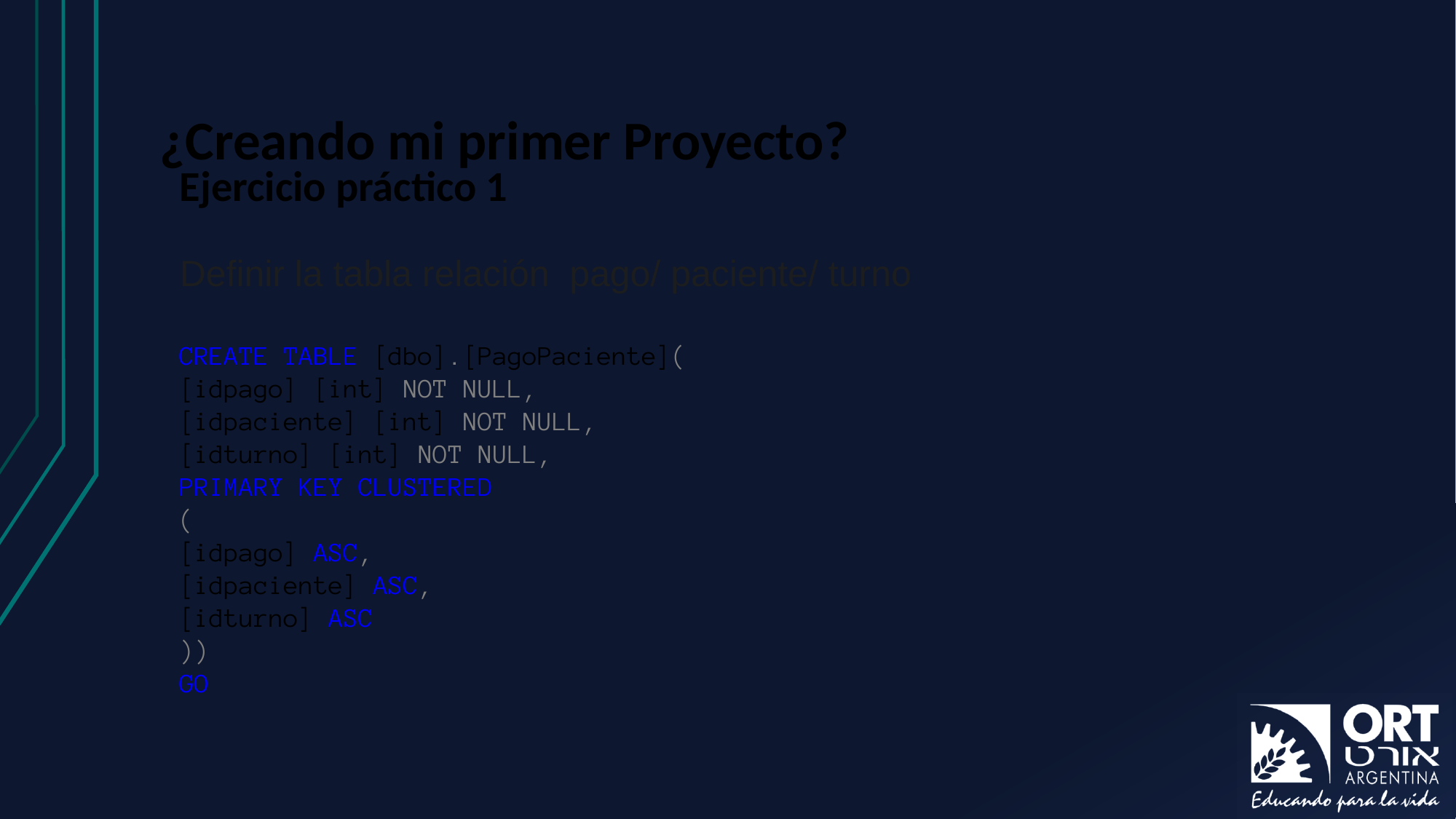

# ¿Creando mi primer Proyecto?
Ejercicio práctico 1
Definir la tabla relación  pago/ paciente/ turno

CREATE TABLE [dbo].[PagoPaciente](
[idpago] [int] NOT NULL,
[idpaciente] [int] NOT NULL,
[idturno] [int] NOT NULL,
PRIMARY KEY CLUSTERED
(
[idpago] ASC,
[idpaciente] ASC,
[idturno] ASC
))
GO